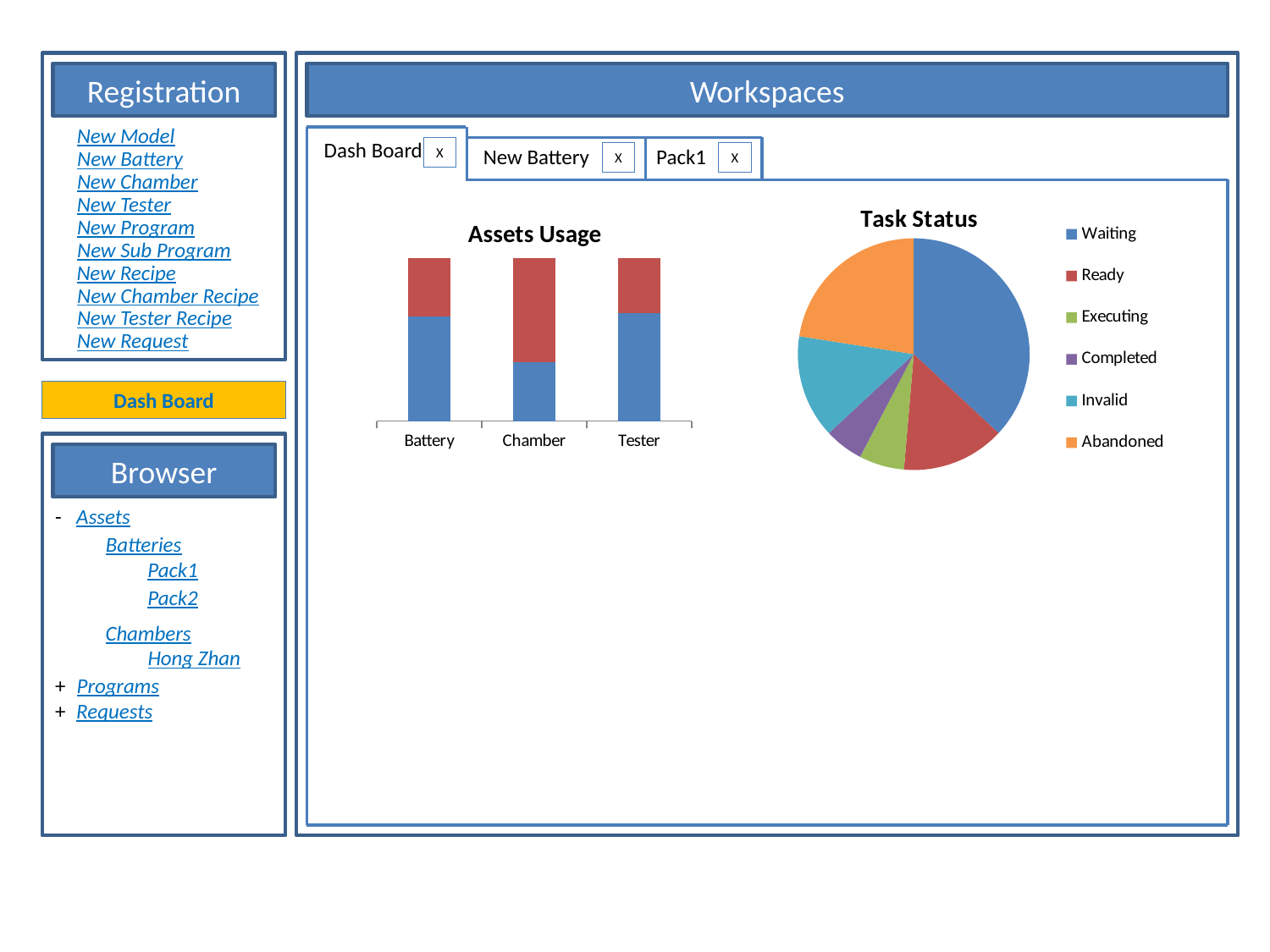

Registration
Workspaces
New Model
Dash Board
X
New Battery
Pack1
New Battery
X
X
New Chamber

### Chart: Task Status

| Category | Task Status |
|---|---|
| Waiting | 8.2 |
| Ready | 3.2 |
| Executing | 1.4 |
| Completed | 1.2 |
| Invalid | 3.2 |
| Abandoned | 5.0 |
New Tester
New Program
Assets Usage
New Sub Program
New Recipe

### Chart

| Category | Series 1 | Series 2 |
|---|---|---|
| Battery | 4.3 | 2.4 |
| Chamber | 2.5 | 4.4 |
| Tester | 3.5 | 1.8 |
New Chamber Recipe
New Tester Recipe
New Request
Dash Board

Browser
-
Assets
Batteries
Pack1
Pack2
Chambers
Hong Zhan
+
Programs
+
Requests